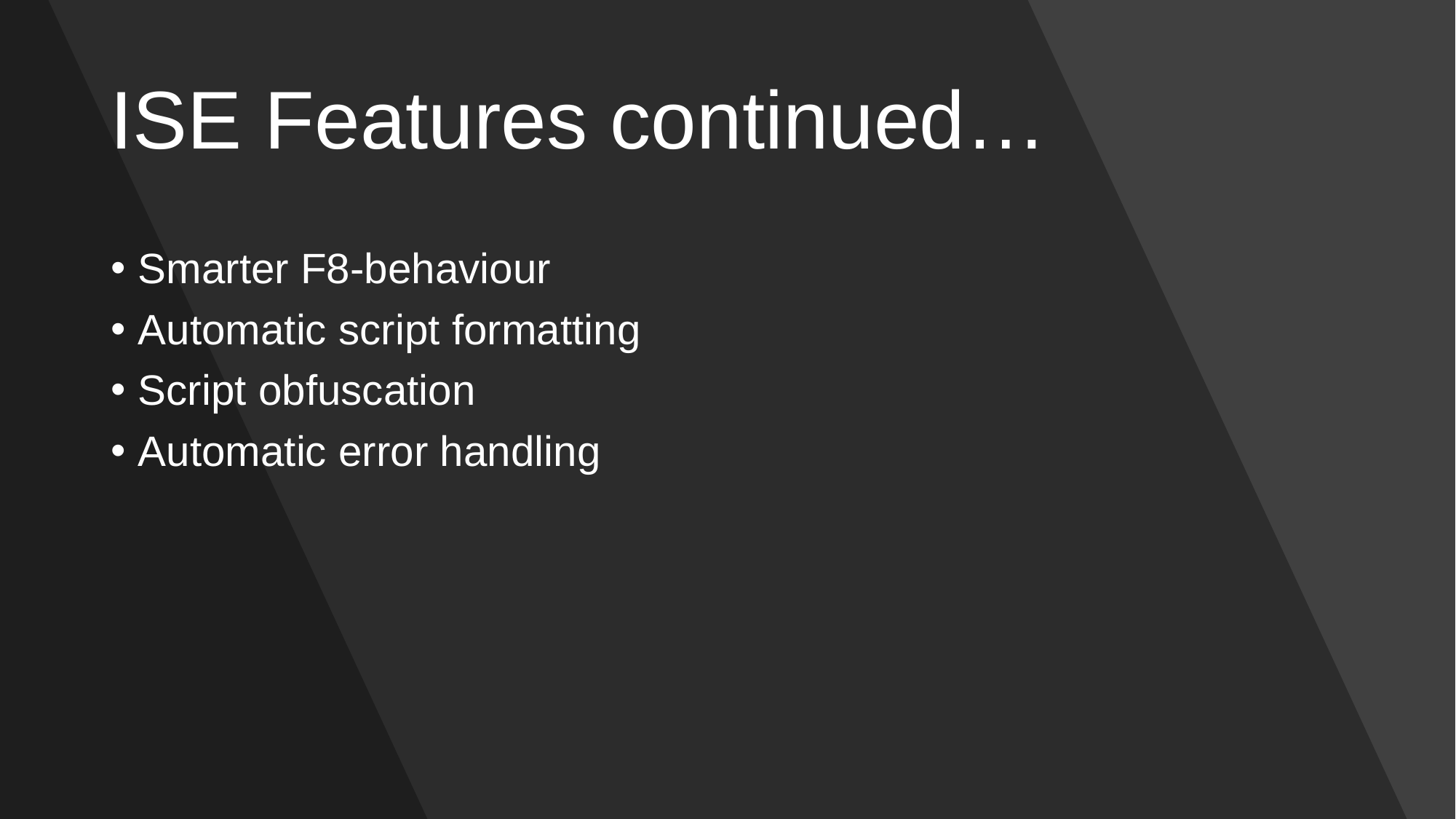

# ISE Features continued…
Smarter F8-behaviour
Automatic script formatting
Script obfuscation
Automatic error handling